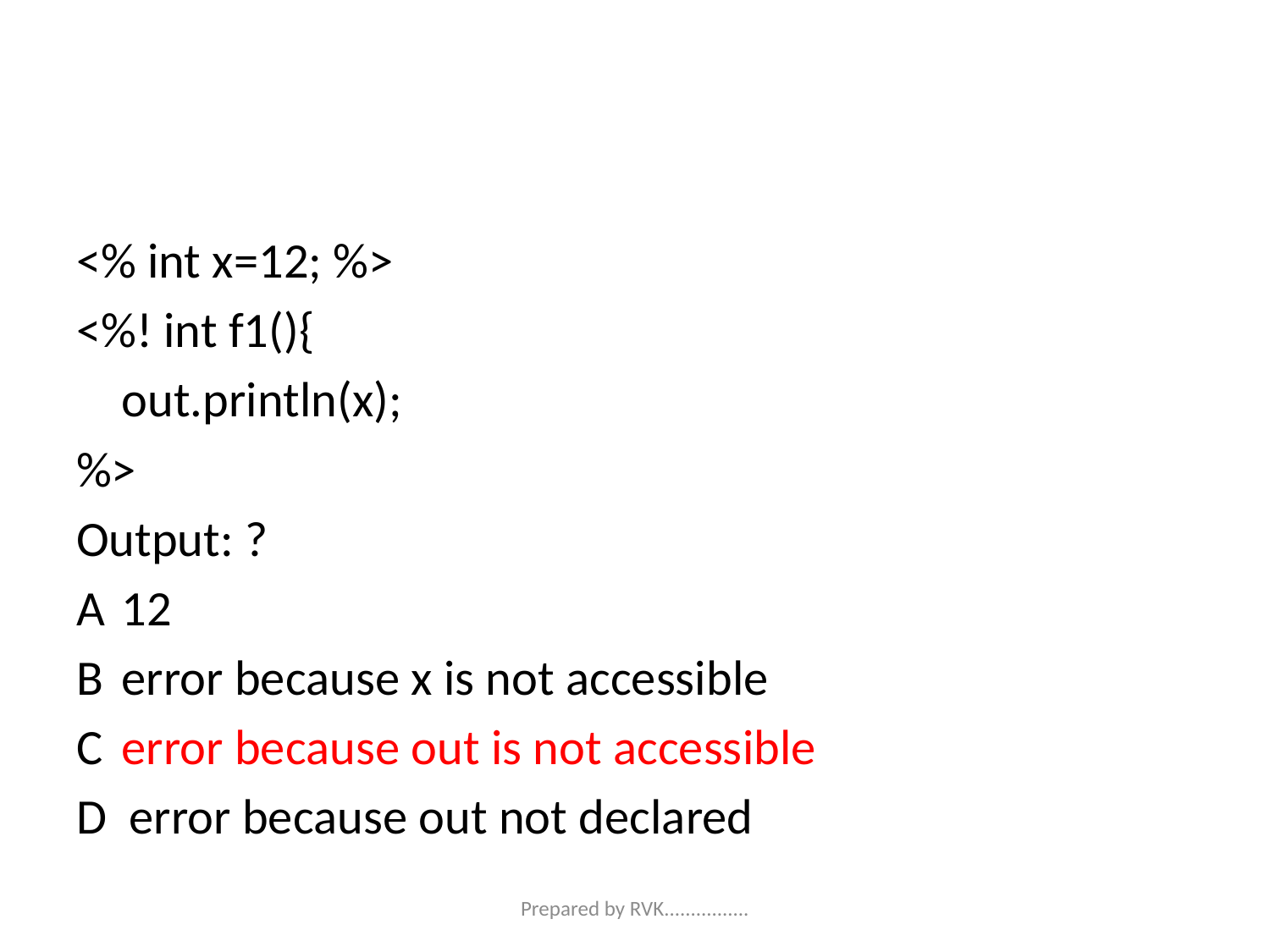

#
<% int x=12; %>
<%! int f1(){
	out.println(x);
%>
Output: ?
A	12
B	error because x is not accessible
C	error because out is not accessible
D  error because out not declared

Prepared by RVK................